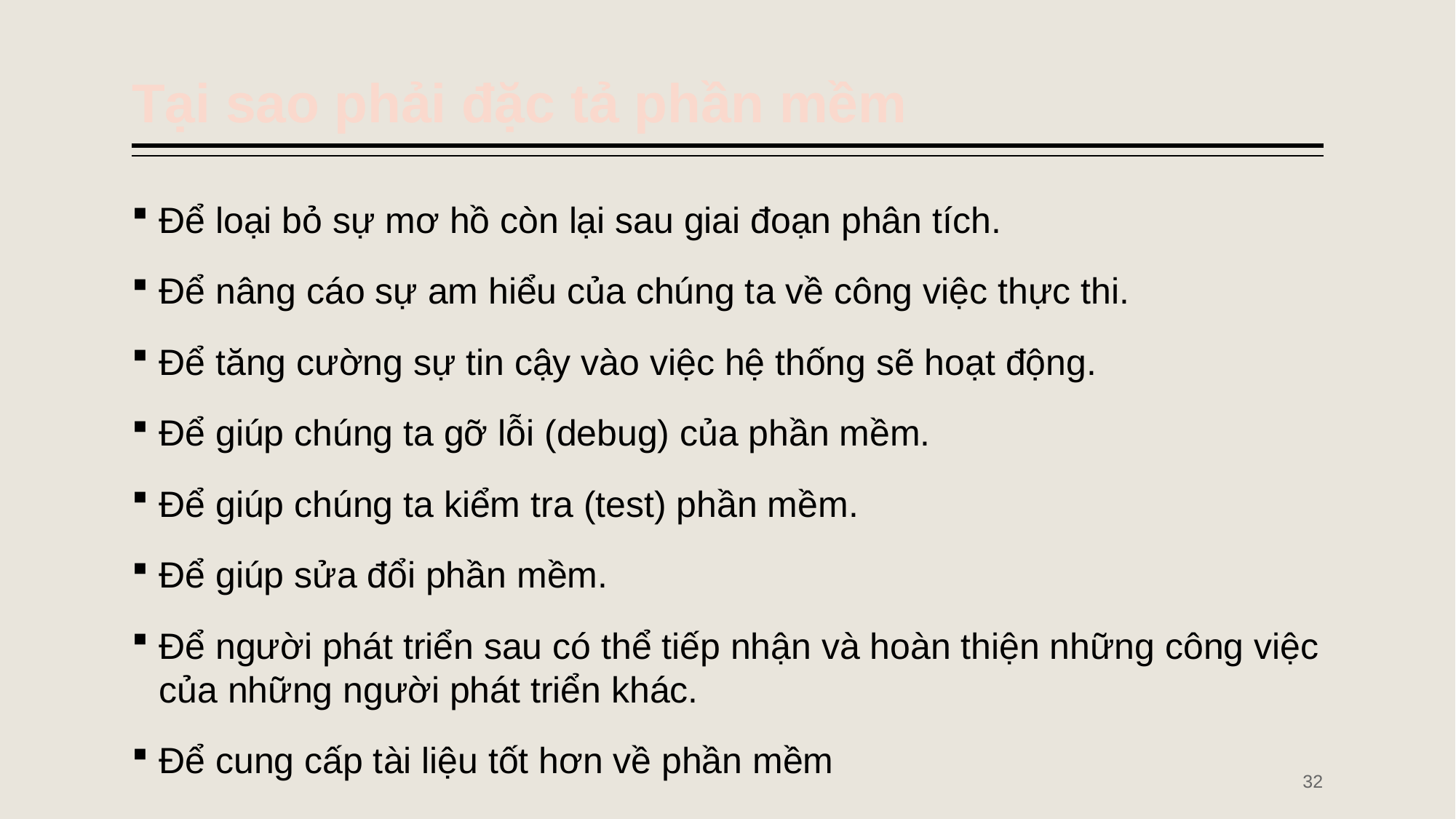

# Tại sao phải đặc tả phần mềm
Để loại bỏ sự mơ hồ còn lại sau giai đoạn phân tích.
Để nâng cáo sự am hiểu của chúng ta về công việc thực thi.
Để tăng cường sự tin cậy vào việc hệ thống sẽ hoạt động.
Để giúp chúng ta gỡ lỗi (debug) của phần mềm.
Để giúp chúng ta kiểm tra (test) phần mềm.
Để giúp sửa đổi phần mềm.
Để người phát triển sau có thể tiếp nhận và hoàn thiện những công việc của những người phát triển khác.
Để cung cấp tài liệu tốt hơn về phần mềm
32